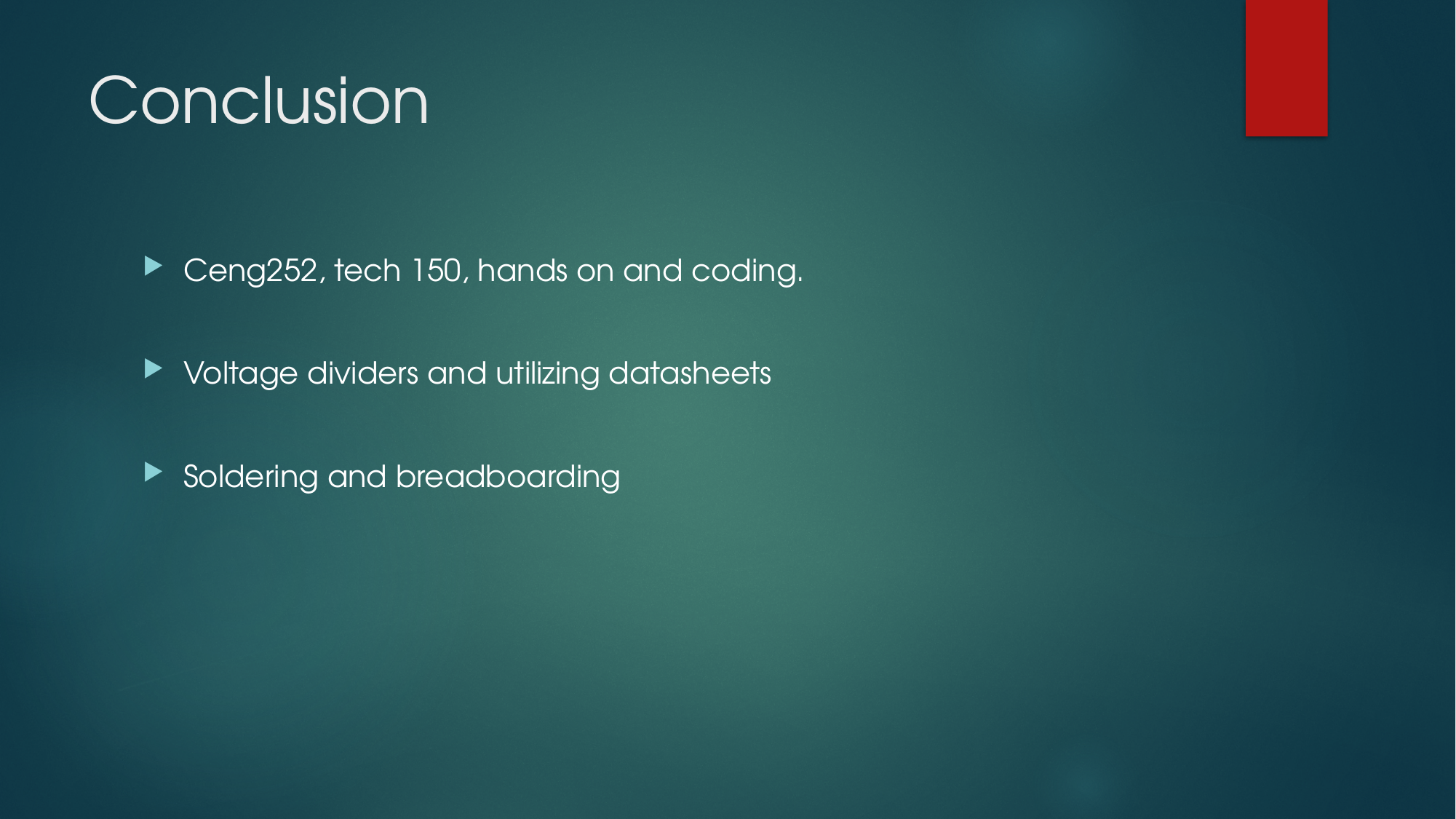

# Conclusion
Ceng252, tech 150, hands on and coding.

Voltage dividers and utilizing datasheets

Soldering and breadboarding